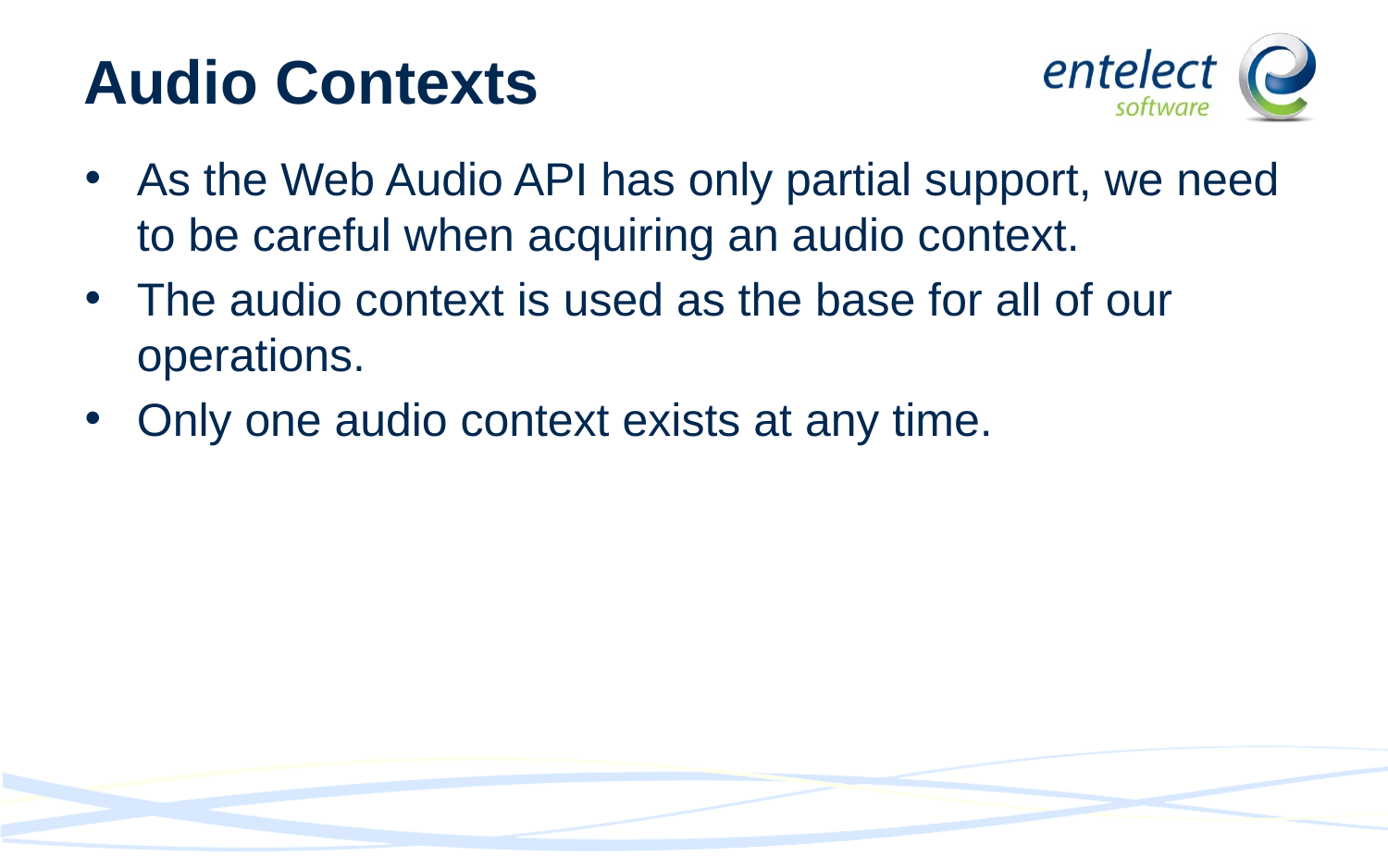

# Audio Contexts
As the Web Audio API has only partial support, we need to be careful when acquiring an audio context.
The audio context is used as the base for all of our operations.
Only one audio context exists at any time.